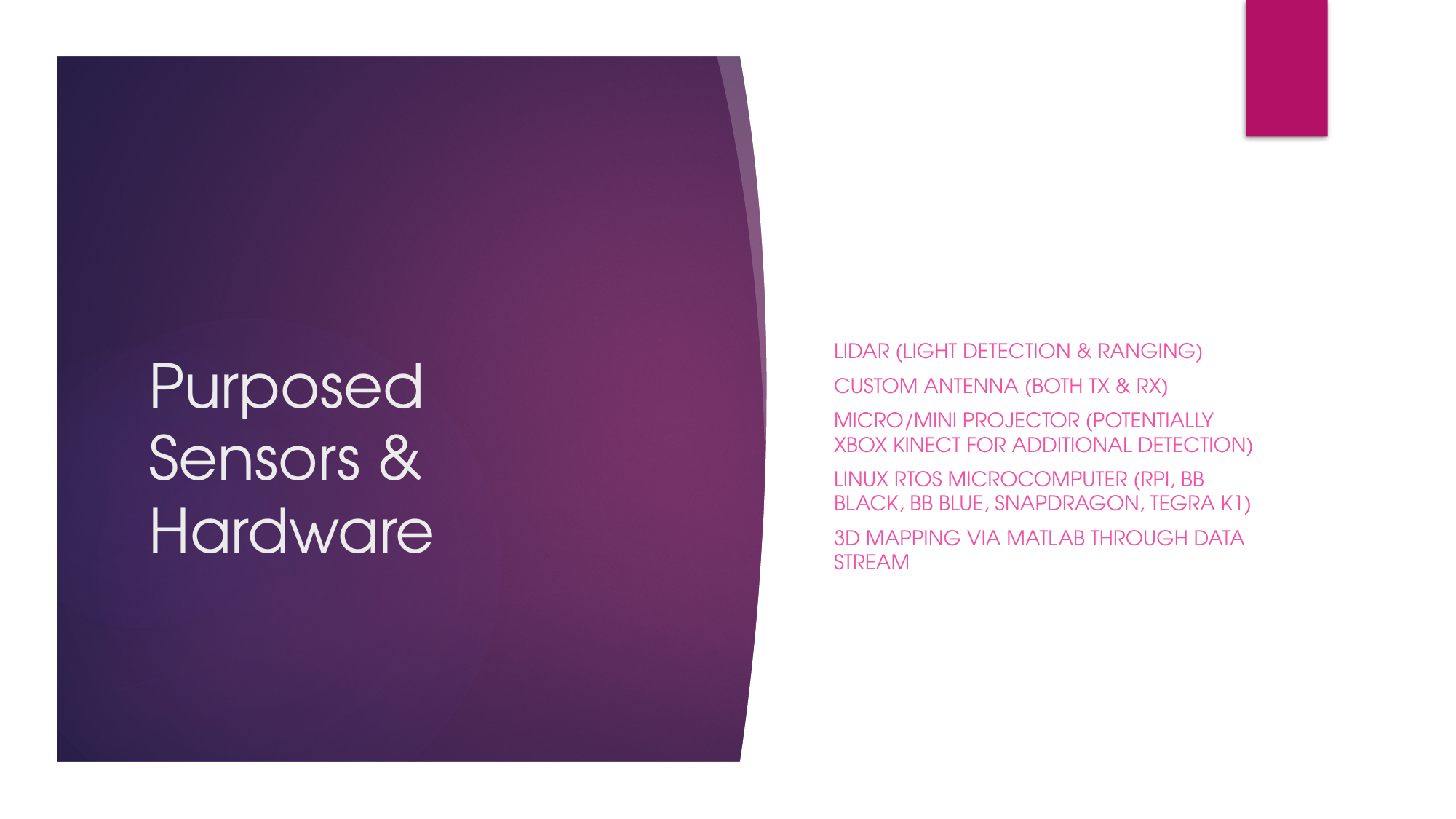

Lidar (light detection & ranging)
Custom antenna (both tx & Rx)
Micro/mini Projector (potentially xbox Kinect for additional detection)
Linux rtos microcomputer (rpi, bb Black, bb Blue, Snapdragon, Tegra k1)
3d mapping via Matlab through data stream
# Purposed Sensors & Hardware